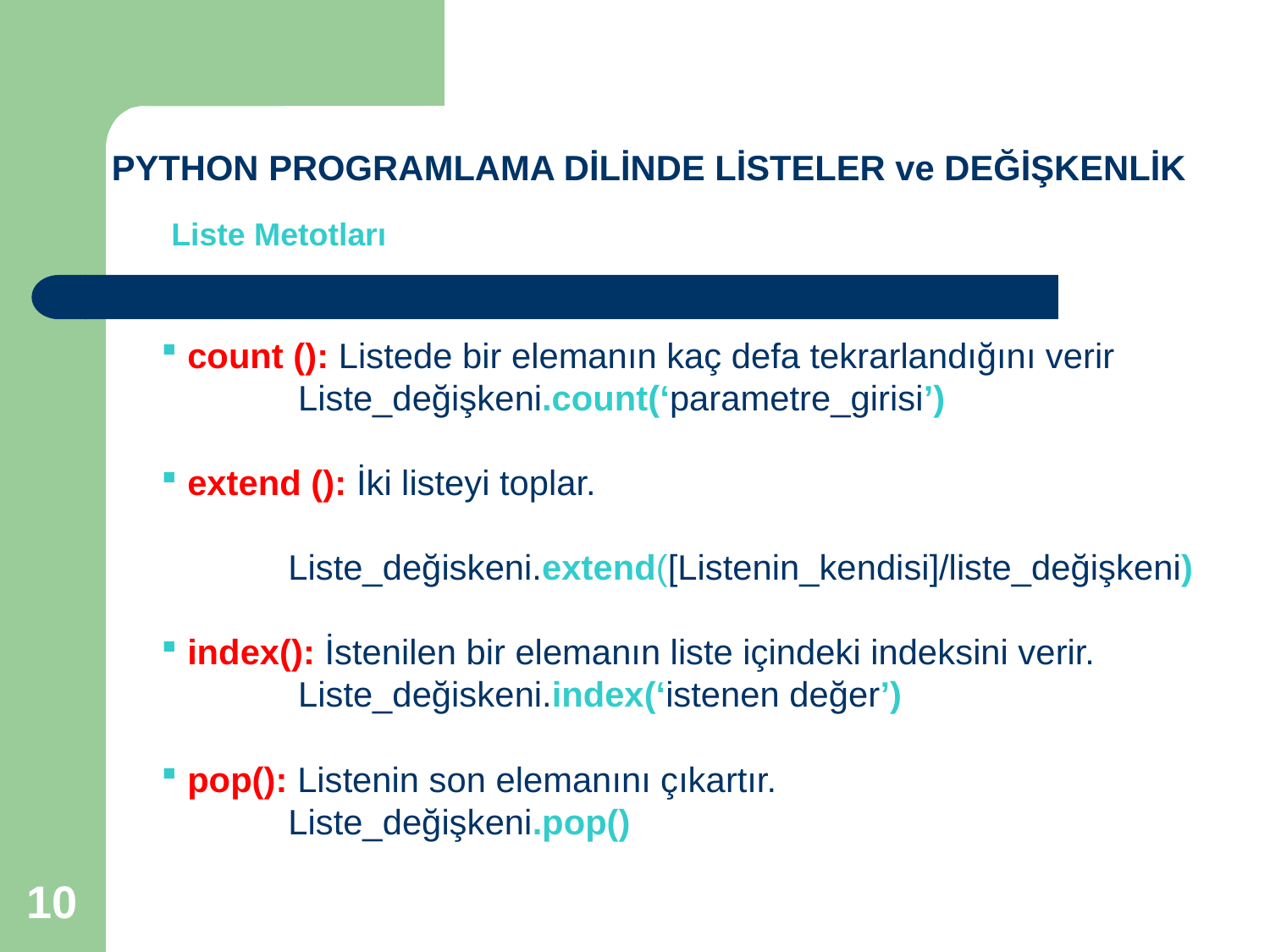

PYTHON PROGRAMLAMA DİLİNDE LİSTELER ve DEĞİŞKENLİK
Liste Metotları
 count (): Listede bir elemanın kaç defa tekrarlandığını verir
 Liste_değişkeni.count(‘parametre_girisi’)

 extend (): İki listeyi toplar.
  Liste_değiskeni.extend([Listenin_kendisi]/liste_değişkeni)

 index(): İstenilen bir elemanın liste içindeki indeksini verir.
 Liste_değiskeni.index(‘istenen değer’)

 pop(): Listenin son elemanını çıkartır.
Liste_değişkeni.pop()

10